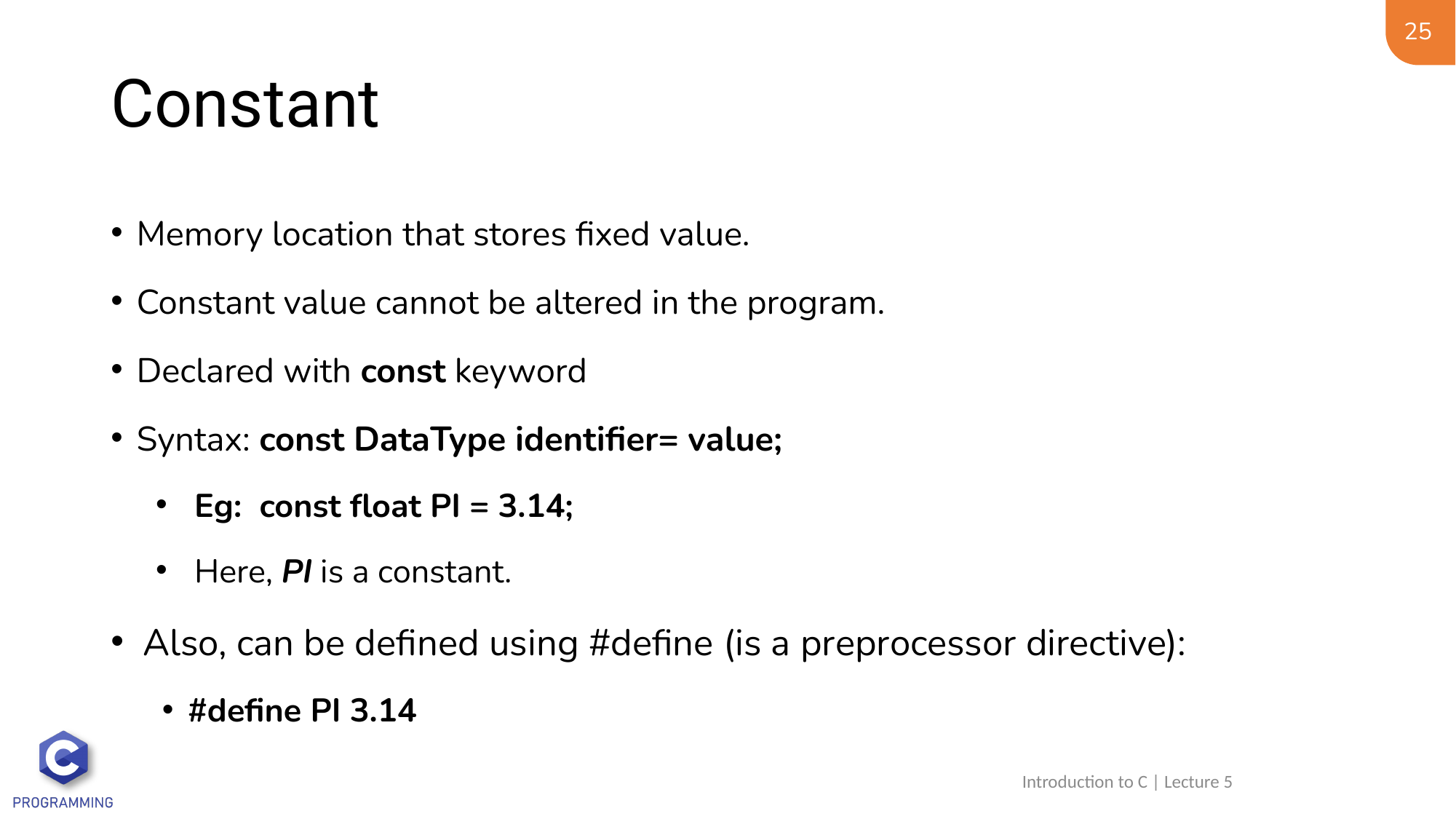

25
# Constant
Memory location that stores fixed value.
Constant value cannot be altered in the program.
Declared with const keyword
Syntax: const DataType identifier= value;
Eg:  const float PI = 3.14;
Here, PI is a constant.
Also, can be defined using #define (is a preprocessor directive):
#define PI 3.14

Introduction to C | Lecture 5